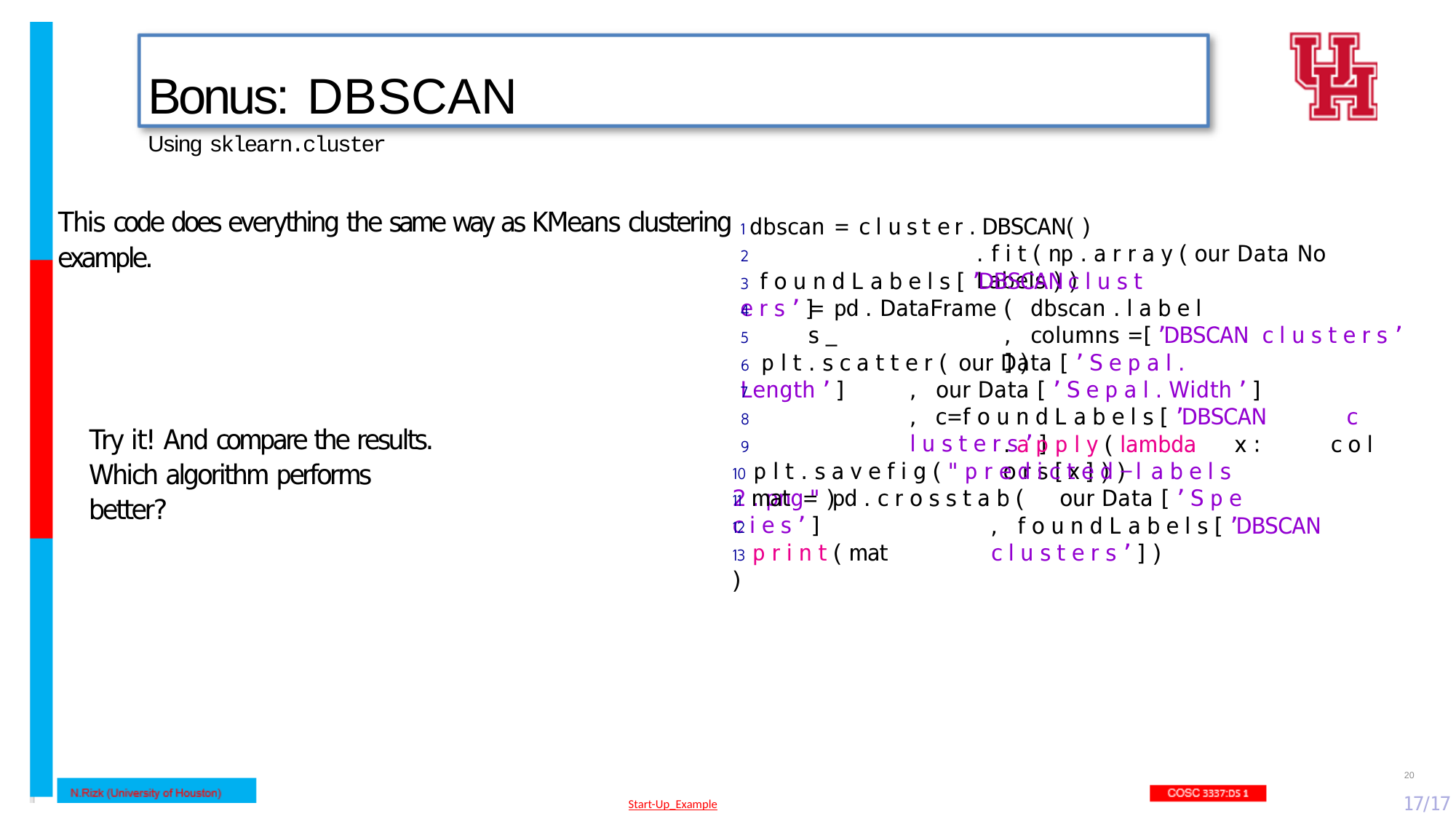

# Bonus: DBSCAN
Using sklearn.cluster
This code does everything the same way as KMeans clustering  example.
1 dbscan = c l u s t e r . DBSCAN( )
. f i t ( np . a r r a y ( our Data No Labels ) )
2
3  f o u n d L a b e l s [ ’DBSCAN	c l u s t e r s ’ ]
= pd . DataFrame (	dbscan . l a b e l s _
4
,	columns =[ ’DBSCAN	c l u s t e r s ’ ] )
5
6  p l t . s c a t t e r (	our Data [ ’ S e p a l . Length ’ ]
7
8
,	our Data [ ’ S e p a l . Width ’ ]
,	c=f o u n d L a b e l s [ ’DBSCAN	c l u s t e r s ’ ]
Try it! And compare the results.  Which algorithm performs better?
. a p p l y ( lambda	x :	c o l o r s [ x ] ) )
9
10 p l t . s a v e f i g ( " p r e d i c t e d −l a b e l s 2 . png " )
11  mat = pd . c r o s s t a b (	our Data [ ’ S p e c i e s ’ ]
,	f o u n d L a b e l s [ ’DBSCAN	c l u s t e r s ’ ] )
12
13 p r i n t ( mat )
20
Start-Up_Example
17/17